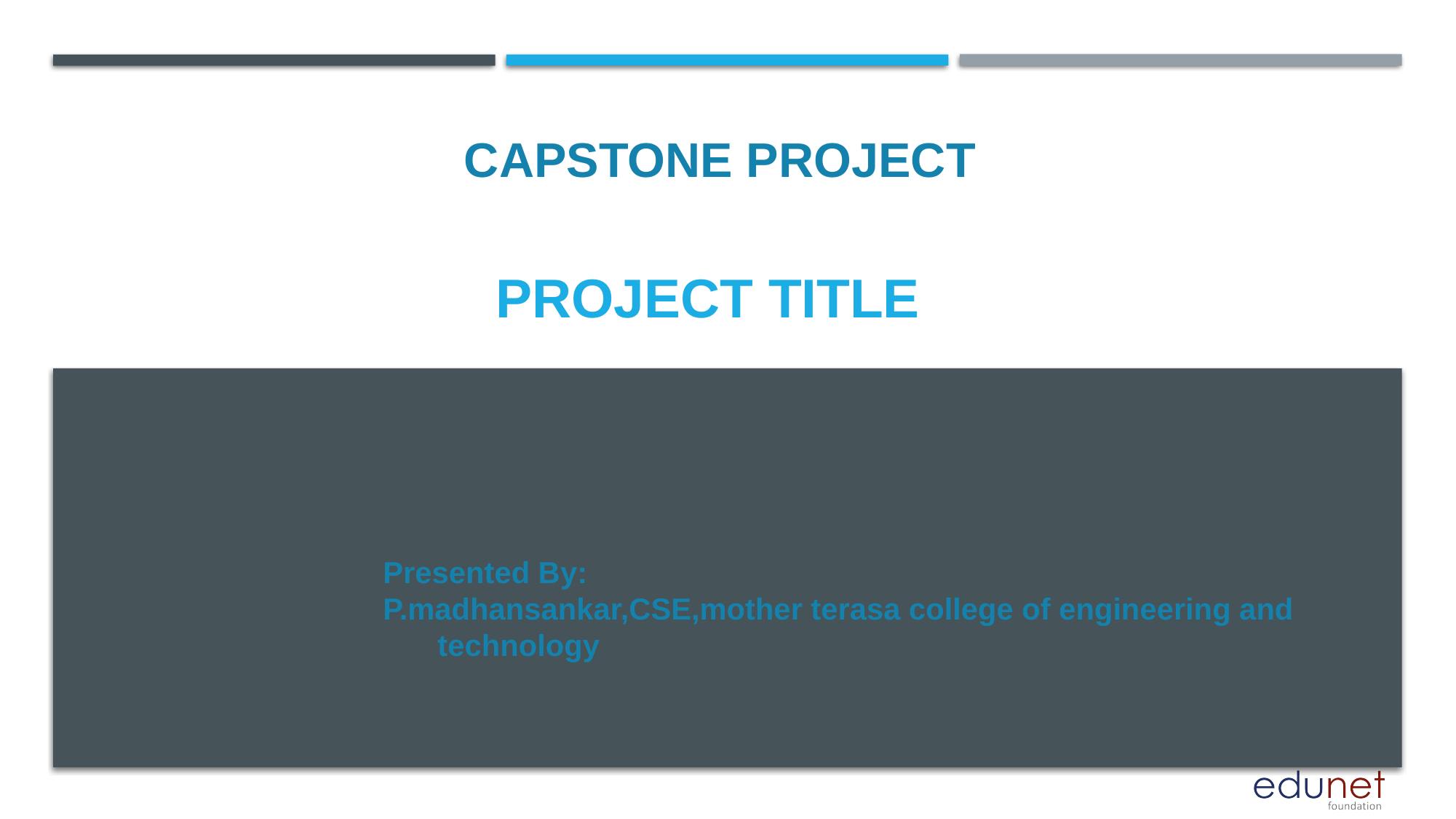

CAPSTONE PROJECT
# PROJECT TITLE
Presented By:
P.madhansankar,CSE,mother terasa college of engineering and technology